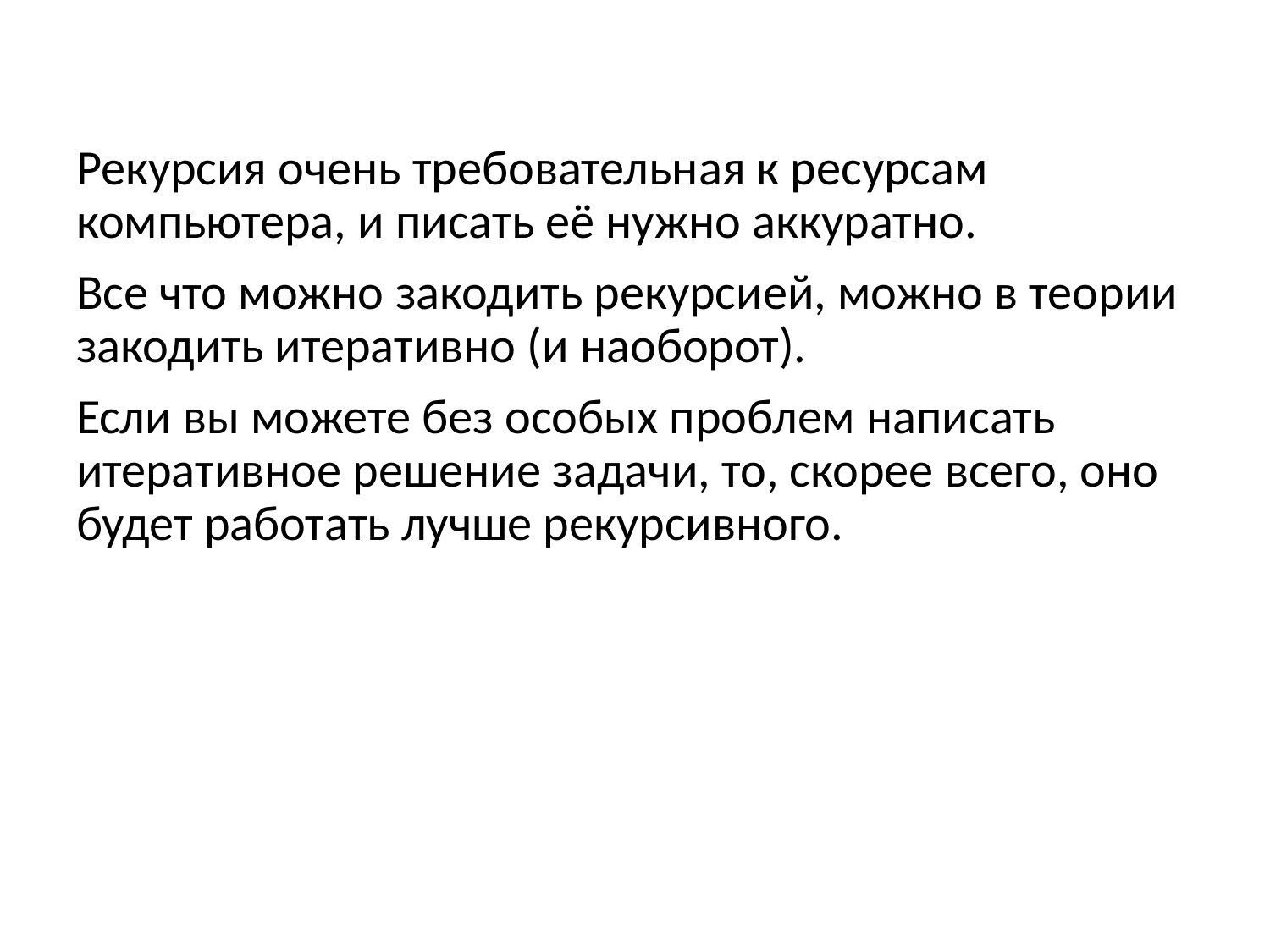

Рекурсия очень требовательная к ресурсам компьютера, и писать её нужно аккуратно.
Все что можно закодить рекурсией, можно в теории закодить итеративно (и наоборот).
Если вы можете без особых проблем написать итеративное решение задачи, то, скорее всего, оно будет работать лучше рекурсивного.